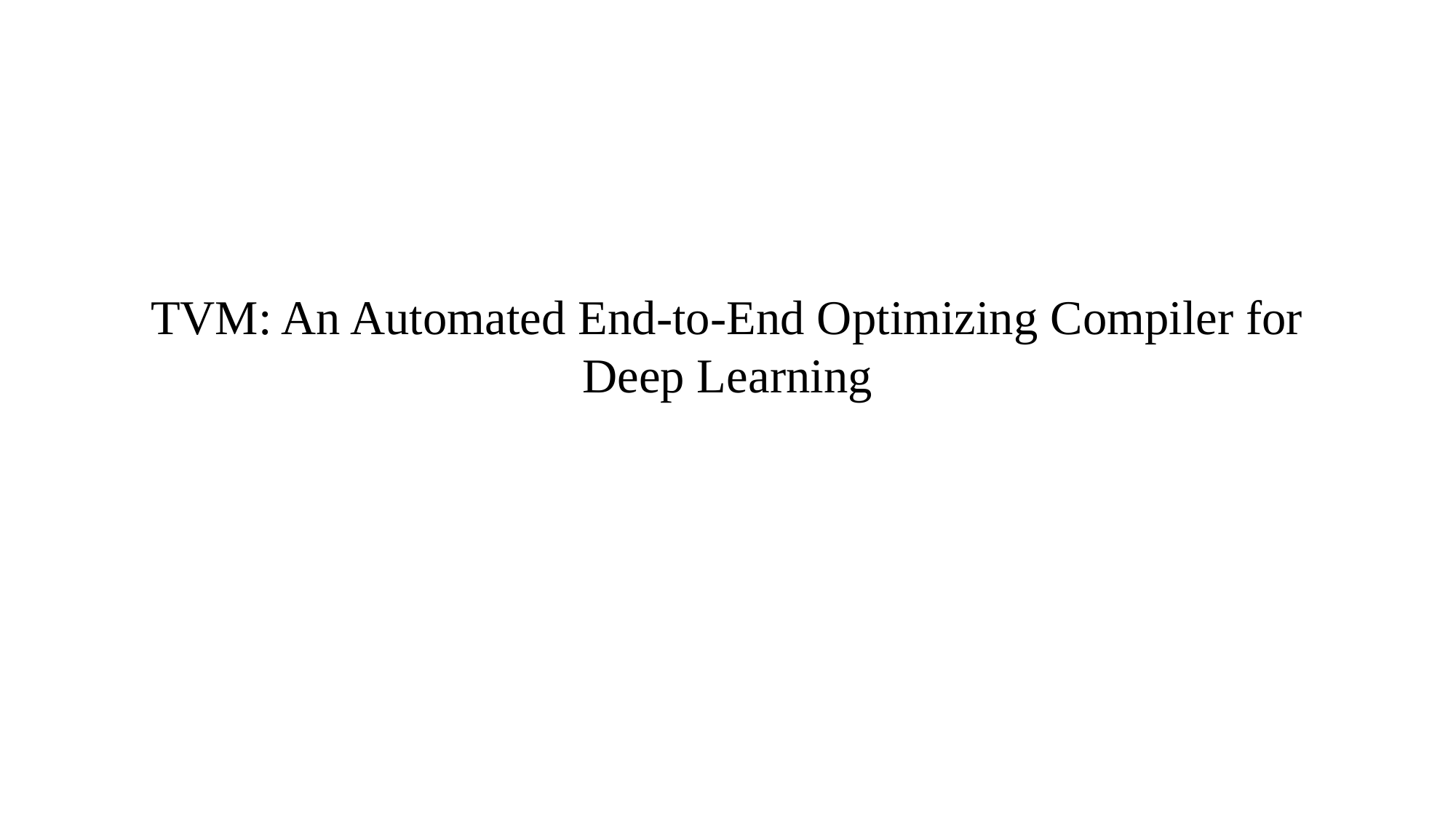

TVM: An Automated End-to-End Optimizing Compiler for Deep Learning